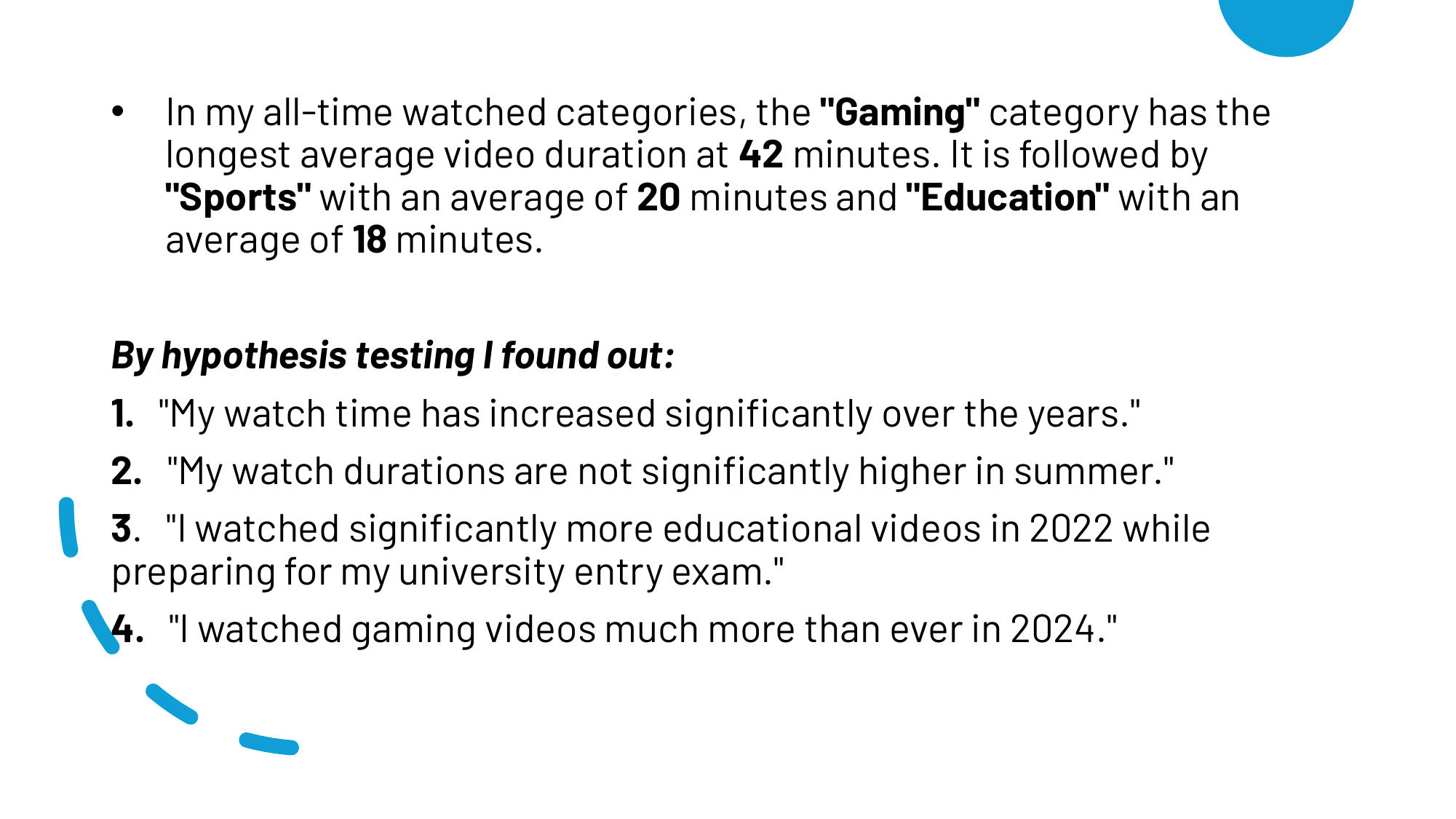

In my all-time watched categories, the "Gaming" category has the longest average video duration at 42 minutes. It is followed by "Sports" with an average of 20 minutes and "Education" with an average of 18 minutes.

By hypothesis testing I found out:
1.   "My watch time has increased significantly over the years."
2.   "My watch durations are not significantly higher in summer."
3.   "I watched significantly more educational videos in 2022 while preparing for my university entry exam."
4.   "I watched gaming videos much more than ever in 2024."